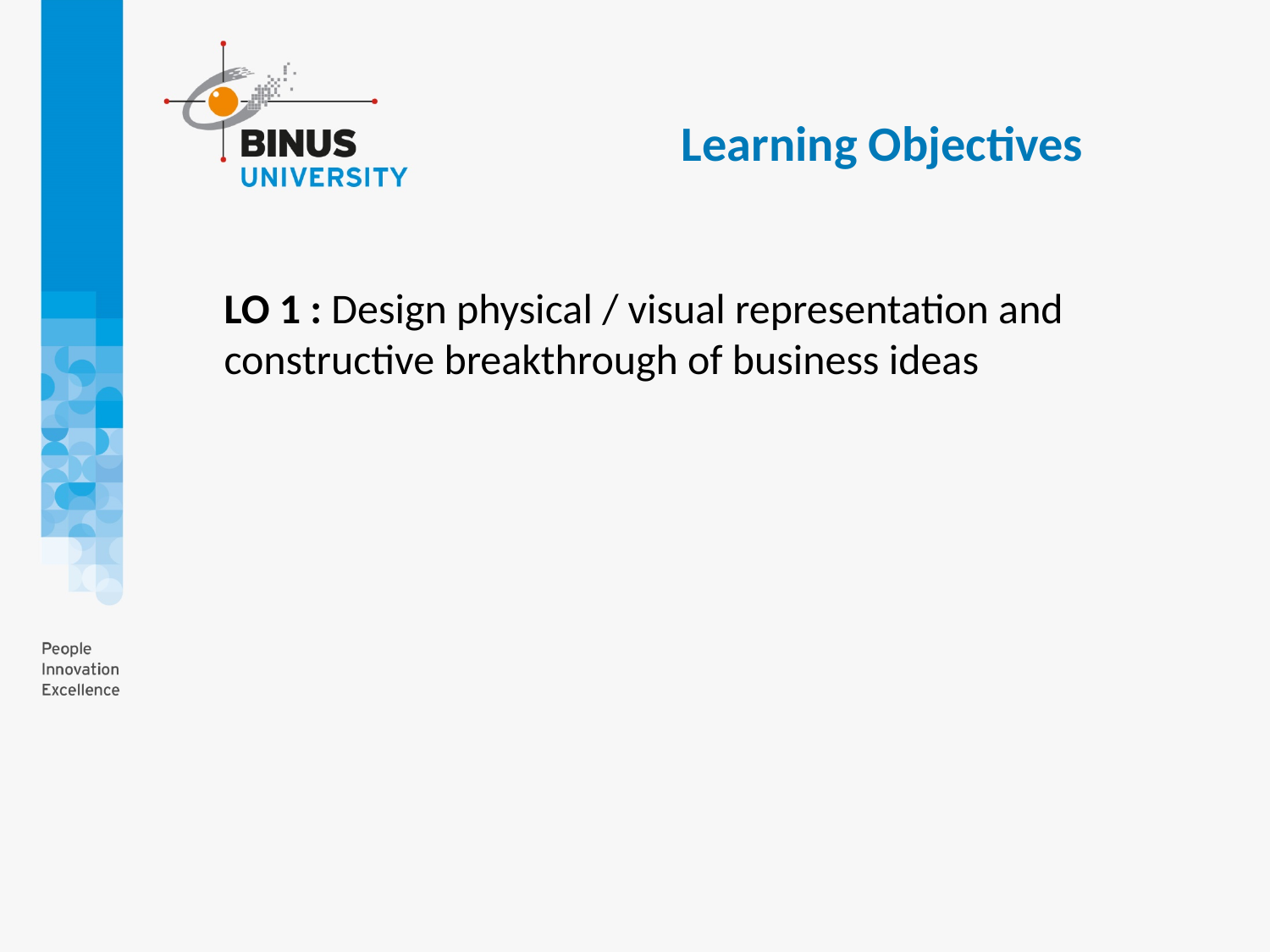

Learning Objectives
LO 1 : Design physical / visual representation and constructive breakthrough of business ideas